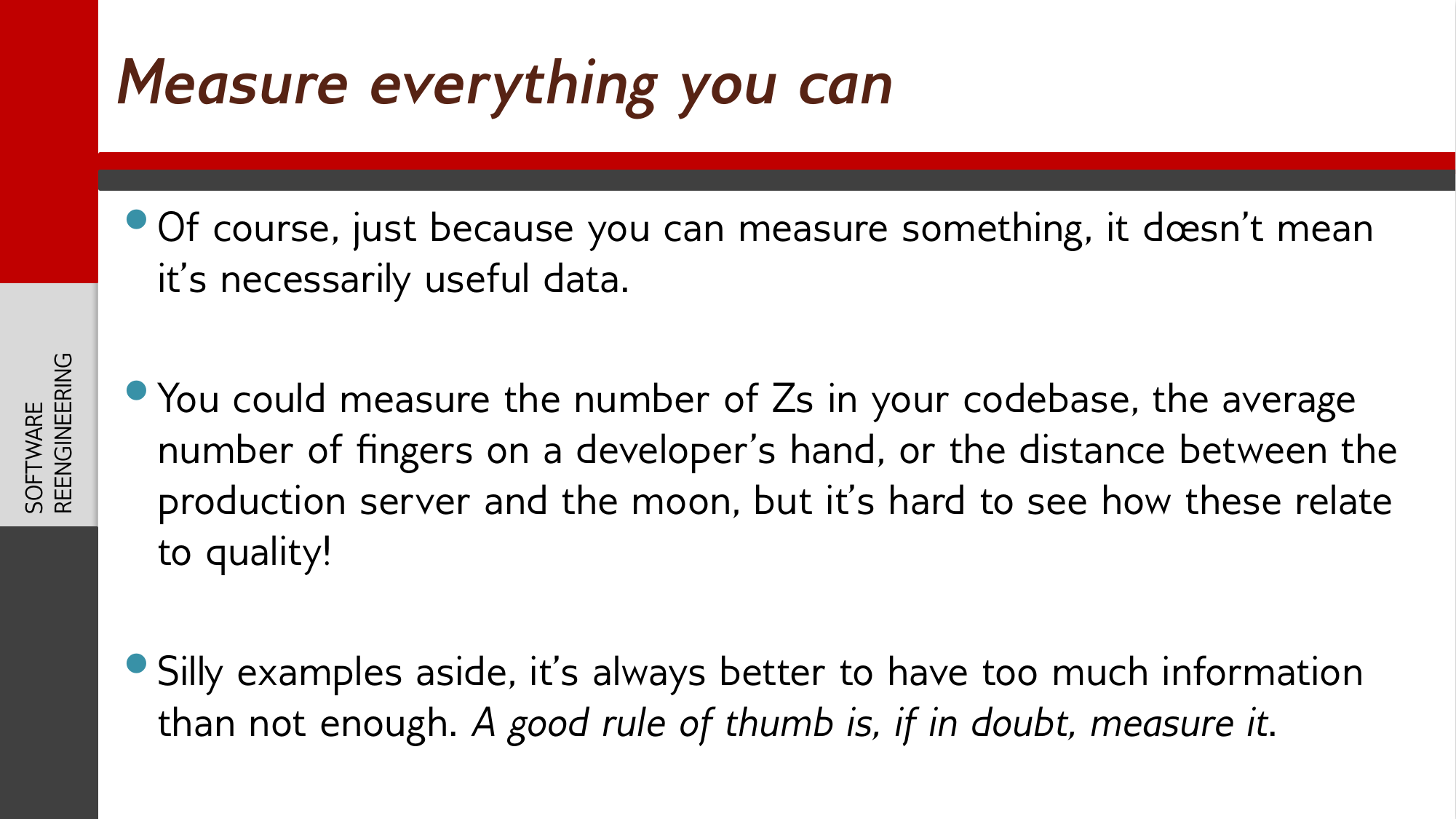

# Measure everything you can
Of course, just because you can measure something, it doesn’t mean it’s necessarily useful data.

You could measure the number of Zs in your codebase, the average number of fingers on a developer’s hand, or the distance between the production server and the moon, but it’s hard to see how these relate to quality!

Silly examples aside, it’s always better to have too much information than not enough. A good rule of thumb is, if in doubt, measure it.